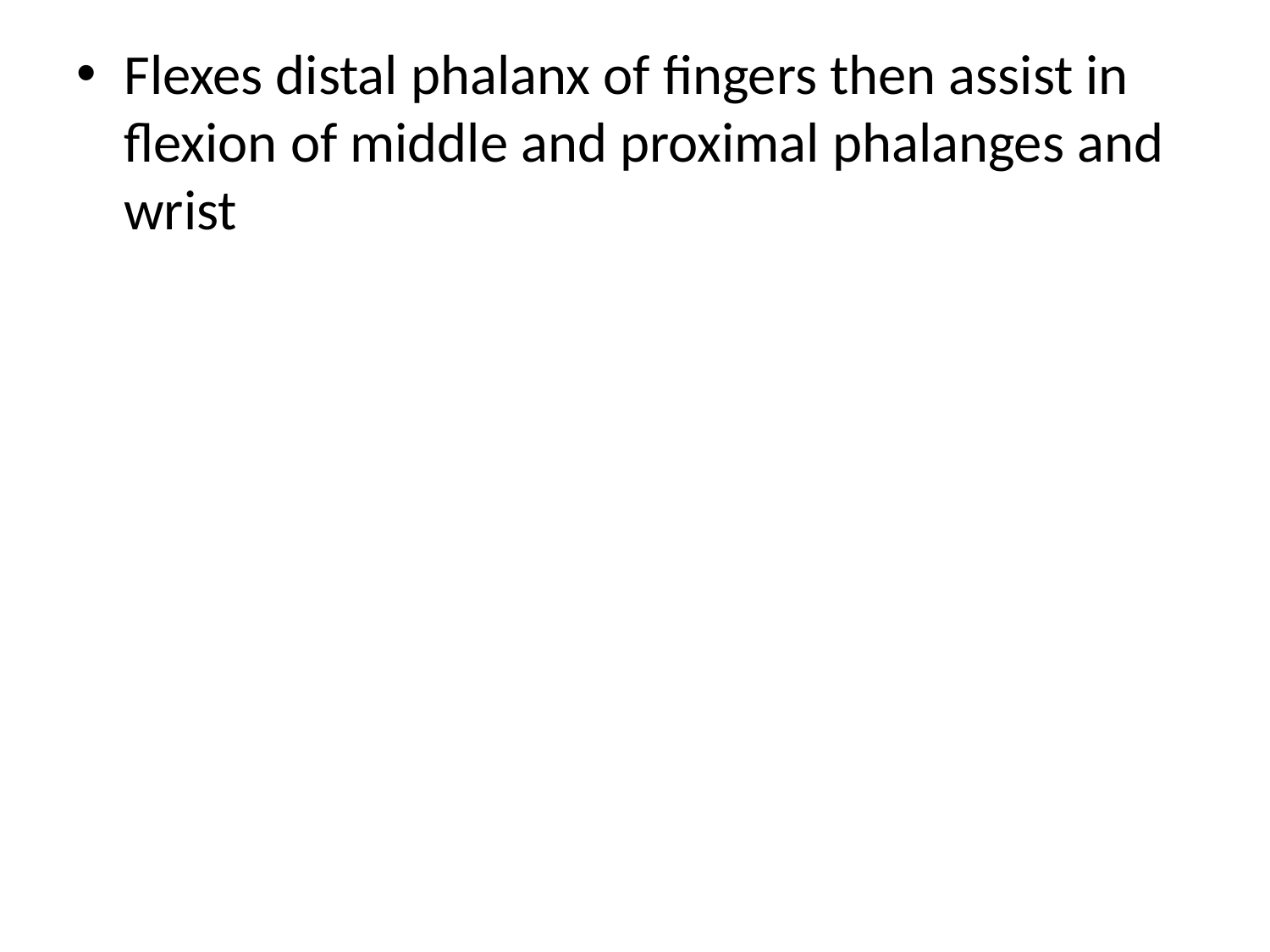

Flexes distal phalanx of fingers then assist in flexion of middle and proximal phalanges and wrist